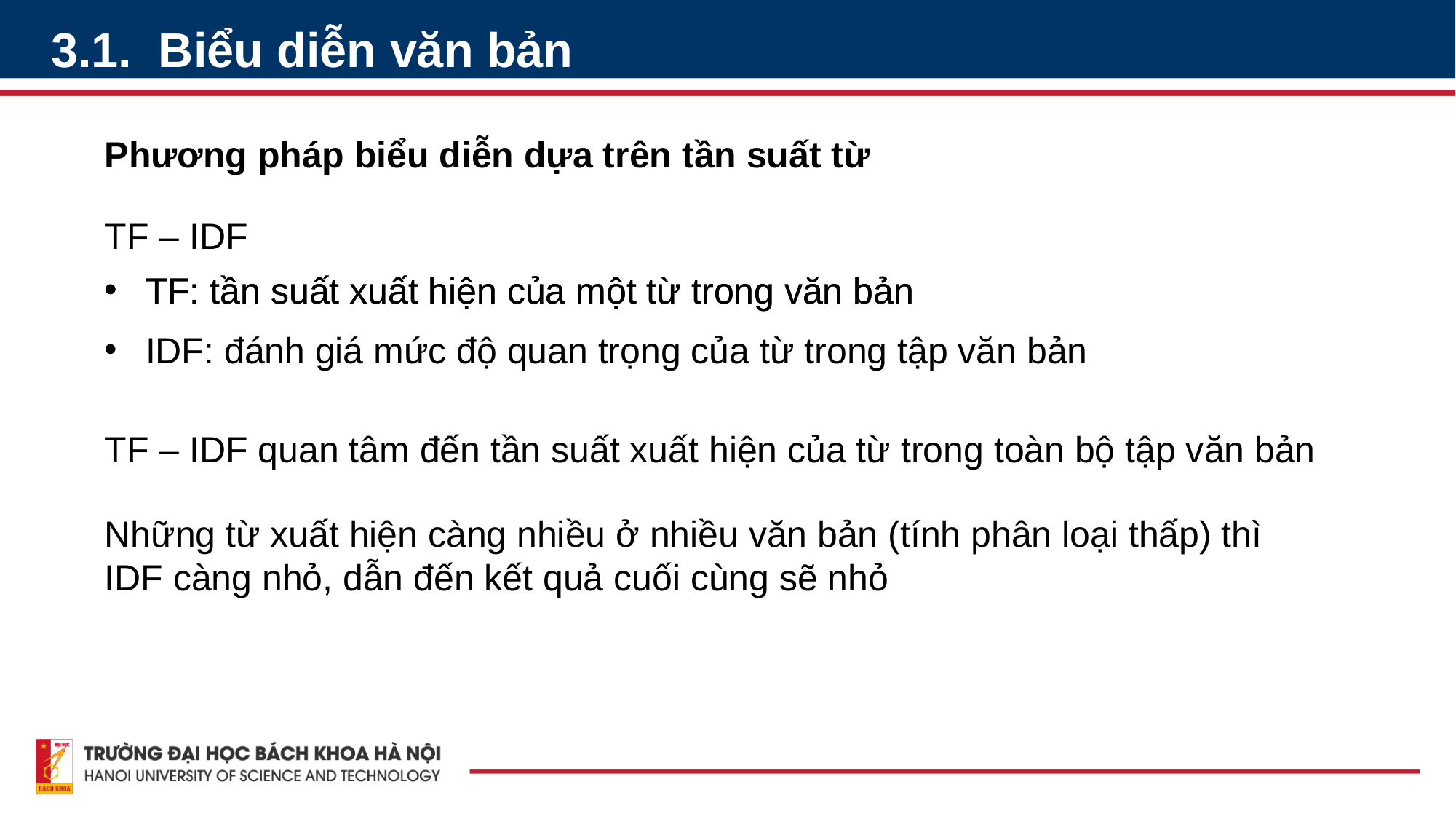

3.1.  Biểu diễn văn bản
Phương pháp biểu diễn dựa trên tần suất từ

TF – IDF
TF: tần suất xuất hiện của một từ trong văn bản
TF: tần suất xuất hiện của một từ trong văn bản
IDF: đánh giá mức độ quan trọng của từ trong tập văn bản
TF – IDF quan tâm đến tần suất xuất hiện của từ trong toàn bộ tập văn bản
Những từ xuất hiện càng nhiều ở nhiều văn bản (tính phân loại thấp) thì IDF càng nhỏ, dẫn đến kết quả cuối cùng sẽ nhỏ